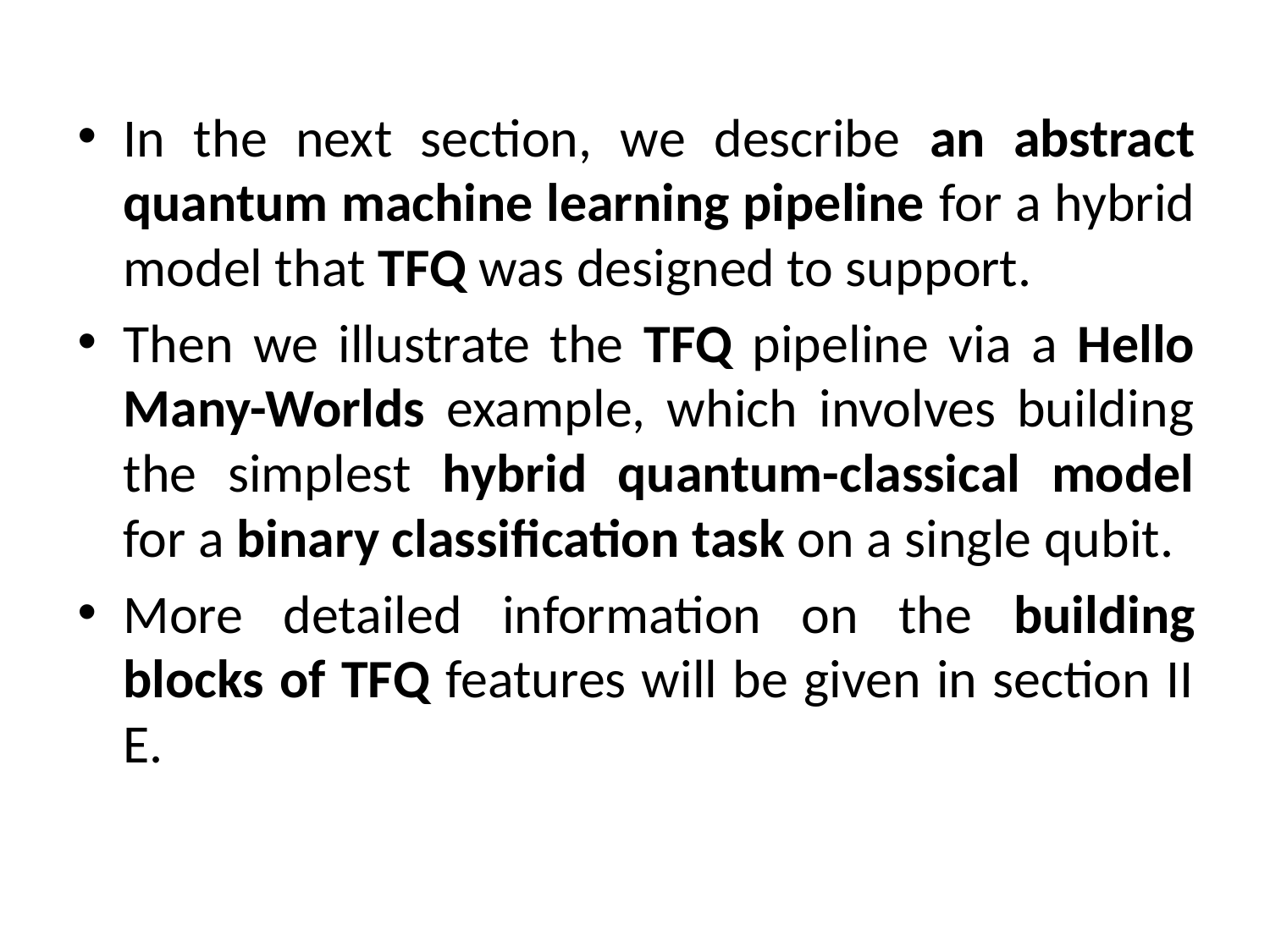

In the next section, we describe an abstract quantum machine learning pipeline for a hybrid model that TFQ was designed to support.
Then we illustrate the TFQ pipeline via a Hello Many-Worlds example, which involves building the simplest hybrid quantum-classical model for a binary classification task on a single qubit.
More detailed information on the building blocks of TFQ features will be given in section II E.